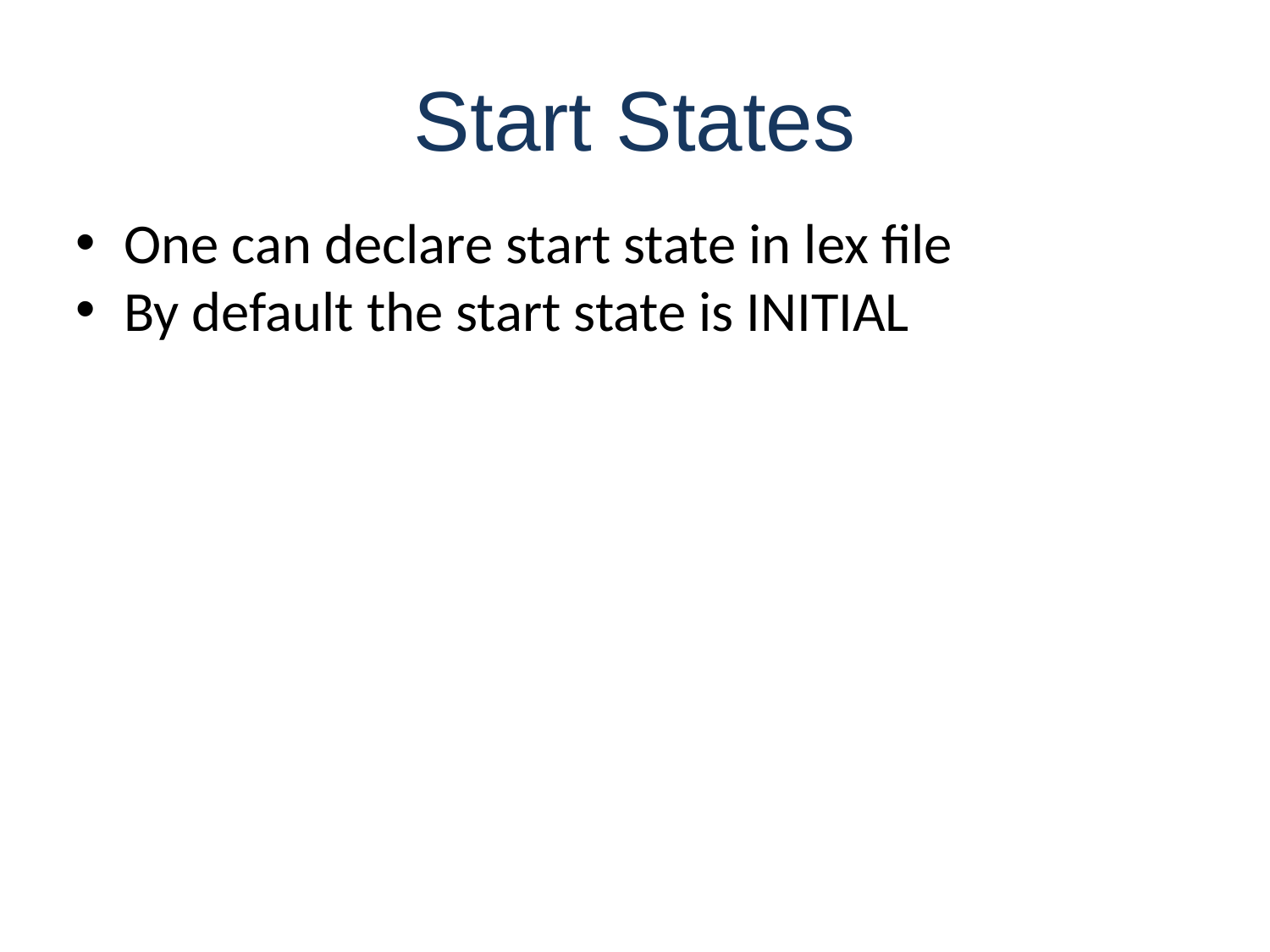

Start States
One can declare start state in lex file
By default the start state is INITIAL